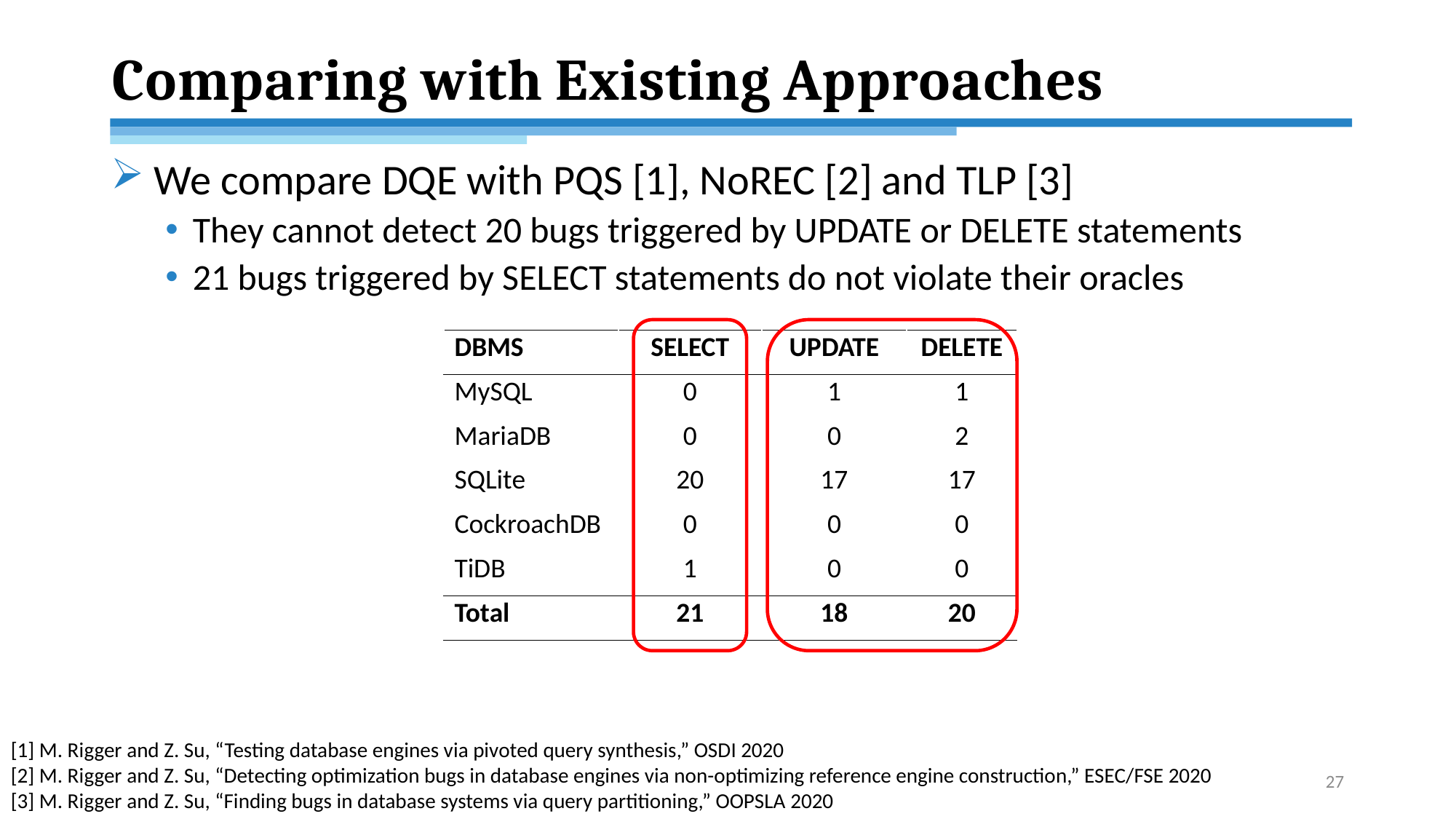

# Comparing with Existing Approaches
We compare DQE with PQS [1], NoREC [2] and TLP [3]
They cannot detect 20 bugs triggered by UPDATE or DELETE statements
21 bugs triggered by SELECT statements do not violate their oracles

| DBMS | SELECT | UPDATE | DELETE |
| --- | --- | --- | --- |
| MySQL | 0 | 1 | 1 |
| MariaDB | 0 | 0 | 2 |
| SQLite | 20 | 17 | 17 |
| CockroachDB | 0 | 0 | 0 |
| TiDB | 1 | 0 | 0 |
| Total | 21 | 18 | 20 |
[1] M. Rigger and Z. Su, “Testing database engines via pivoted query synthesis,” OSDI 2020
[2] M. Rigger and Z. Su, “Detecting optimization bugs in database engines via non-optimizing reference engine construction,” ESEC/FSE 2020
[3] M. Rigger and Z. Su, “Finding bugs in database systems via query partitioning,” OOPSLA 2020
27